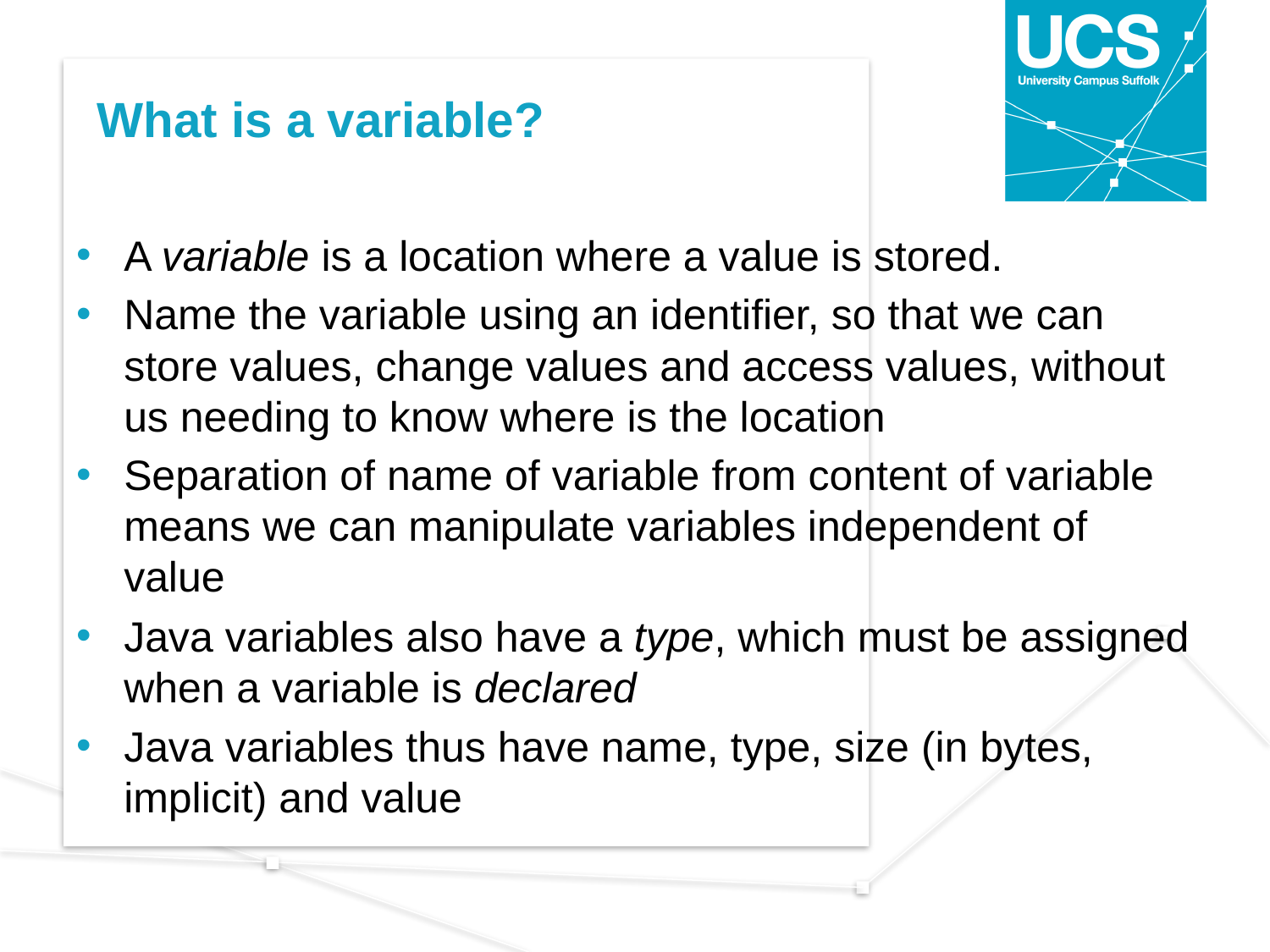

# What is a variable?
A variable is a location where a value is stored.
Name the variable using an identifier, so that we can store values, change values and access values, without us needing to know where is the location
Separation of name of variable from content of variable means we can manipulate variables independent of value
Java variables also have a type, which must be assigned when a variable is declared
Java variables thus have name, type, size (in bytes, implicit) and value